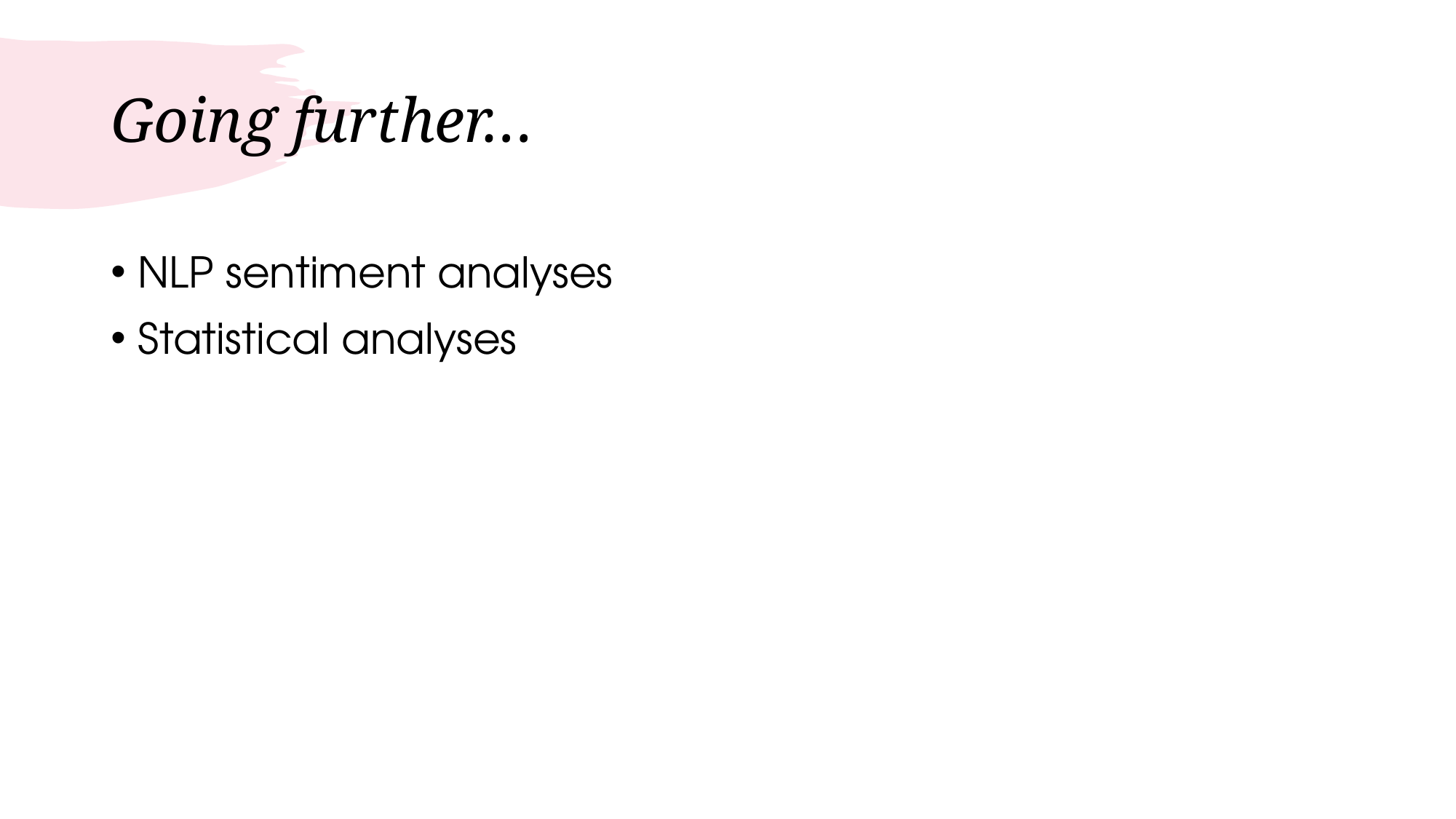

# Going further…
NLP sentiment analyses
Statistical analyses